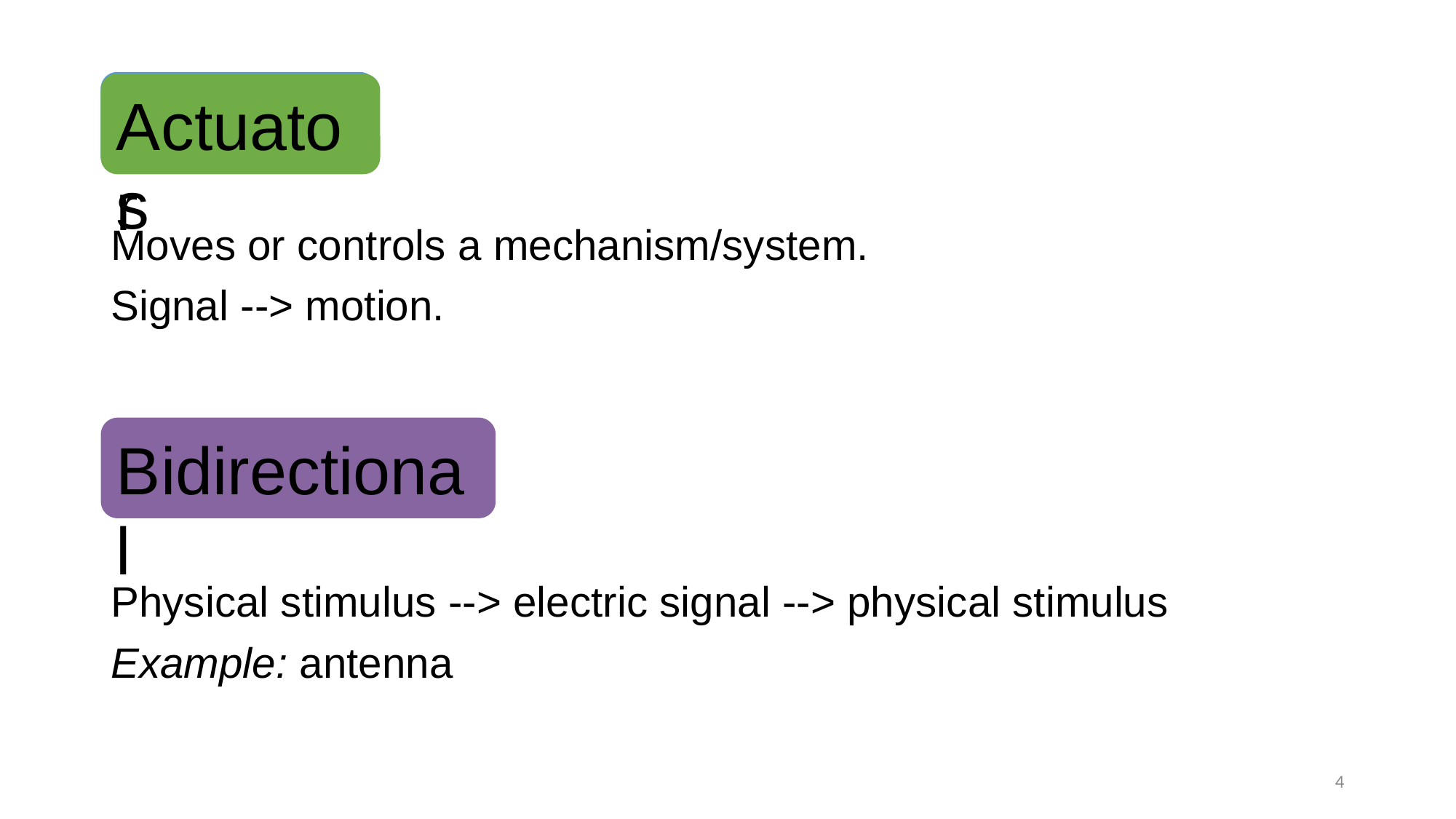

Sensors
Actuator
Moves or controls a mechanism/system.
Signal --> motion.
Bidirectional
Physical stimulus --> electric signal --> physical stimulus
Example: antenna
4